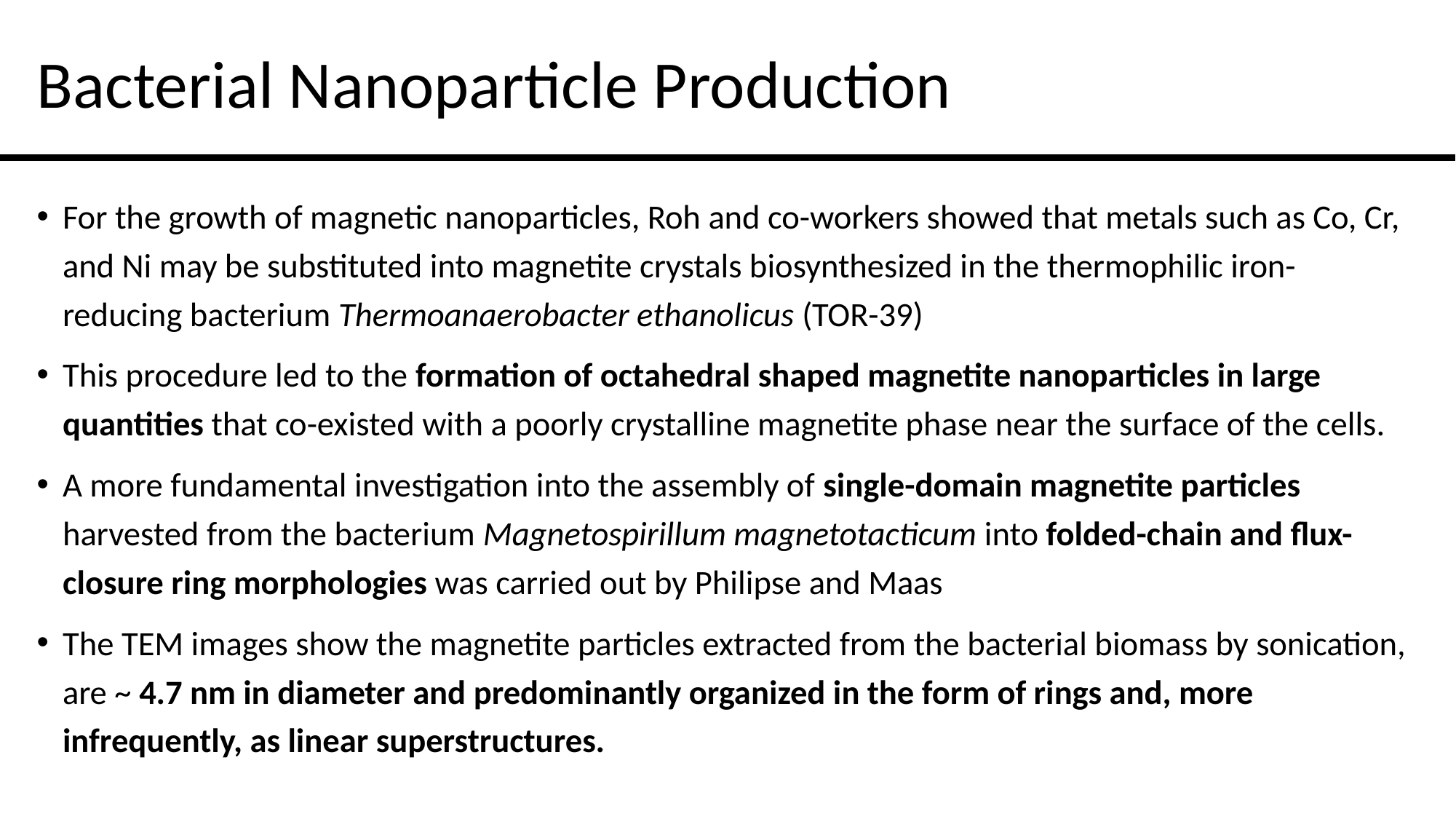

# Bacterial Nanoparticle Production
For the growth of magnetic nanoparticles, Roh and co-workers showed that metals such as Co, Cr, and Ni may be substituted into magnetite crystals biosynthesized in the thermophilic iron-reducing bacterium Thermoanaerobacter ethanolicus (TOR-39)
This procedure led to the formation of octahedral shaped magnetite nanoparticles in large quantities that co-existed with a poorly crystalline magnetite phase near the surface of the cells.
A more fundamental investigation into the assembly of single-domain magnetite particles harvested from the bacterium Magnetospirillum magnetotacticum into folded-chain and flux-closure ring morphologies was carried out by Philipse and Maas
The TEM images show the magnetite particles extracted from the bacterial biomass by sonication, are ~ 4.7 nm in diameter and predominantly organized in the form of rings and, more infrequently, as linear superstructures.